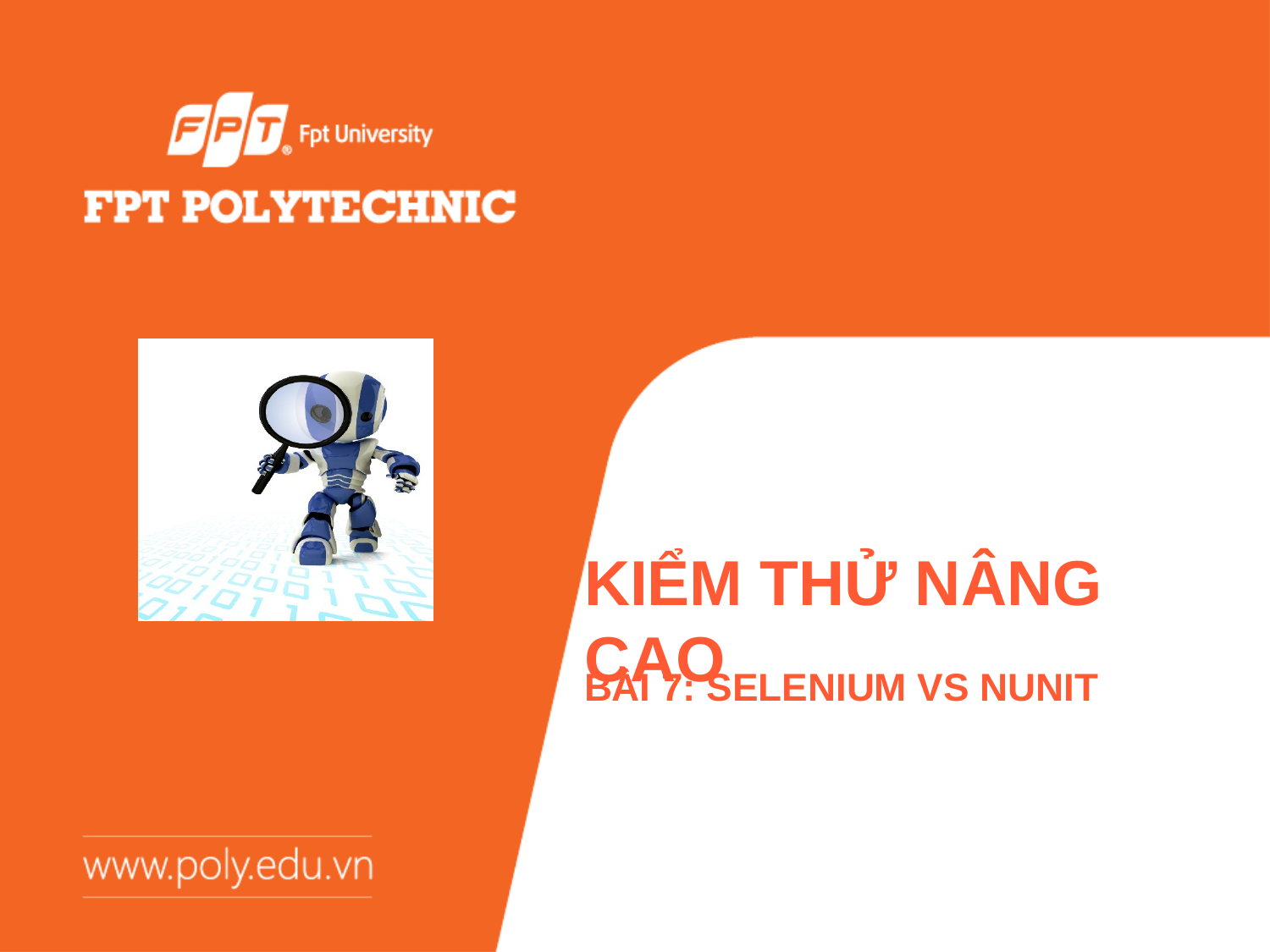

# Kiểm thử nâng cao
Bài 7: Selenium vs Nunit